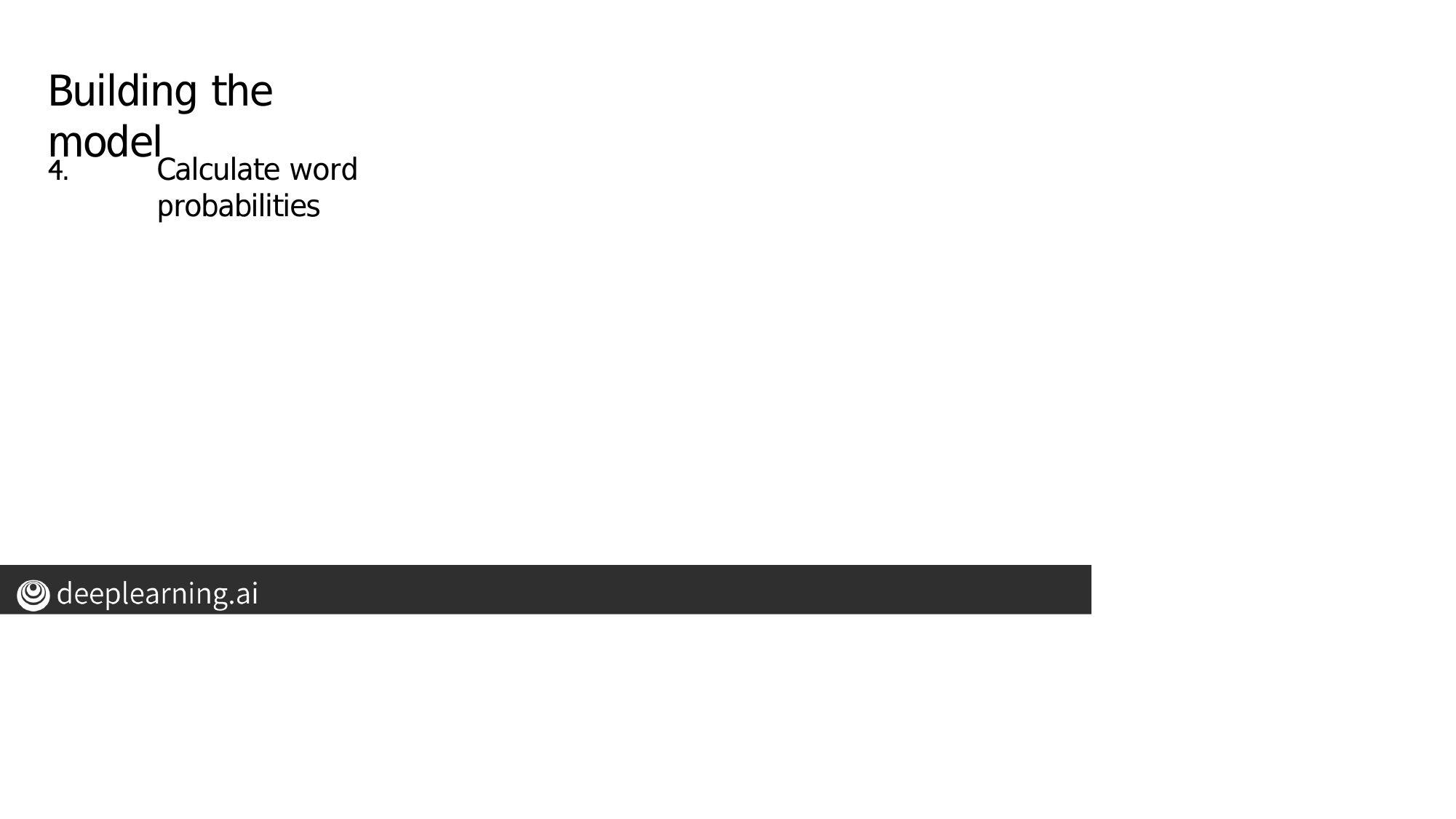

# Building the model
Calculate word probabilities
4.